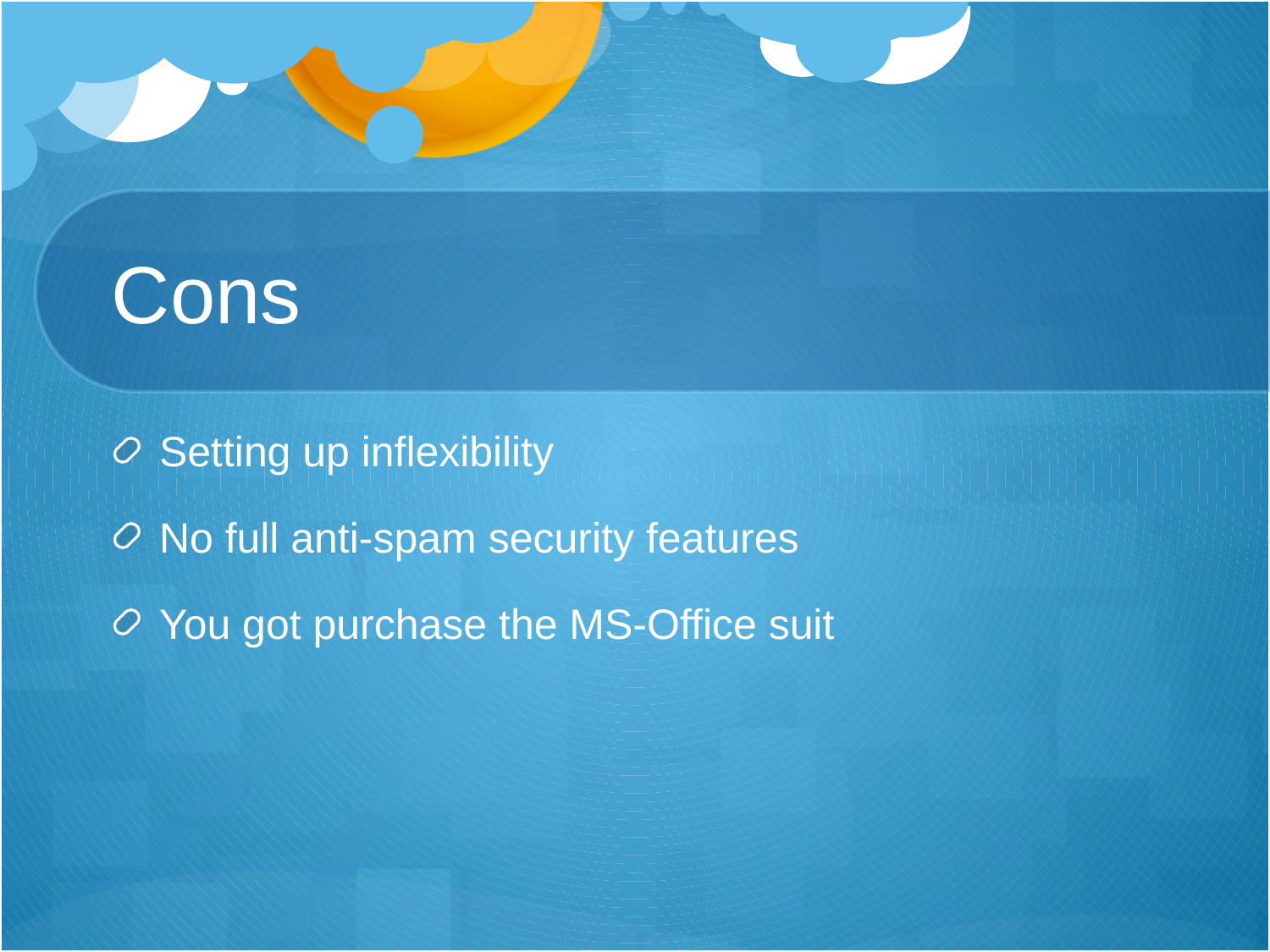

# Cons
Setting up inflexibility
No full anti-spam security features
You got purchase the MS-Office suit